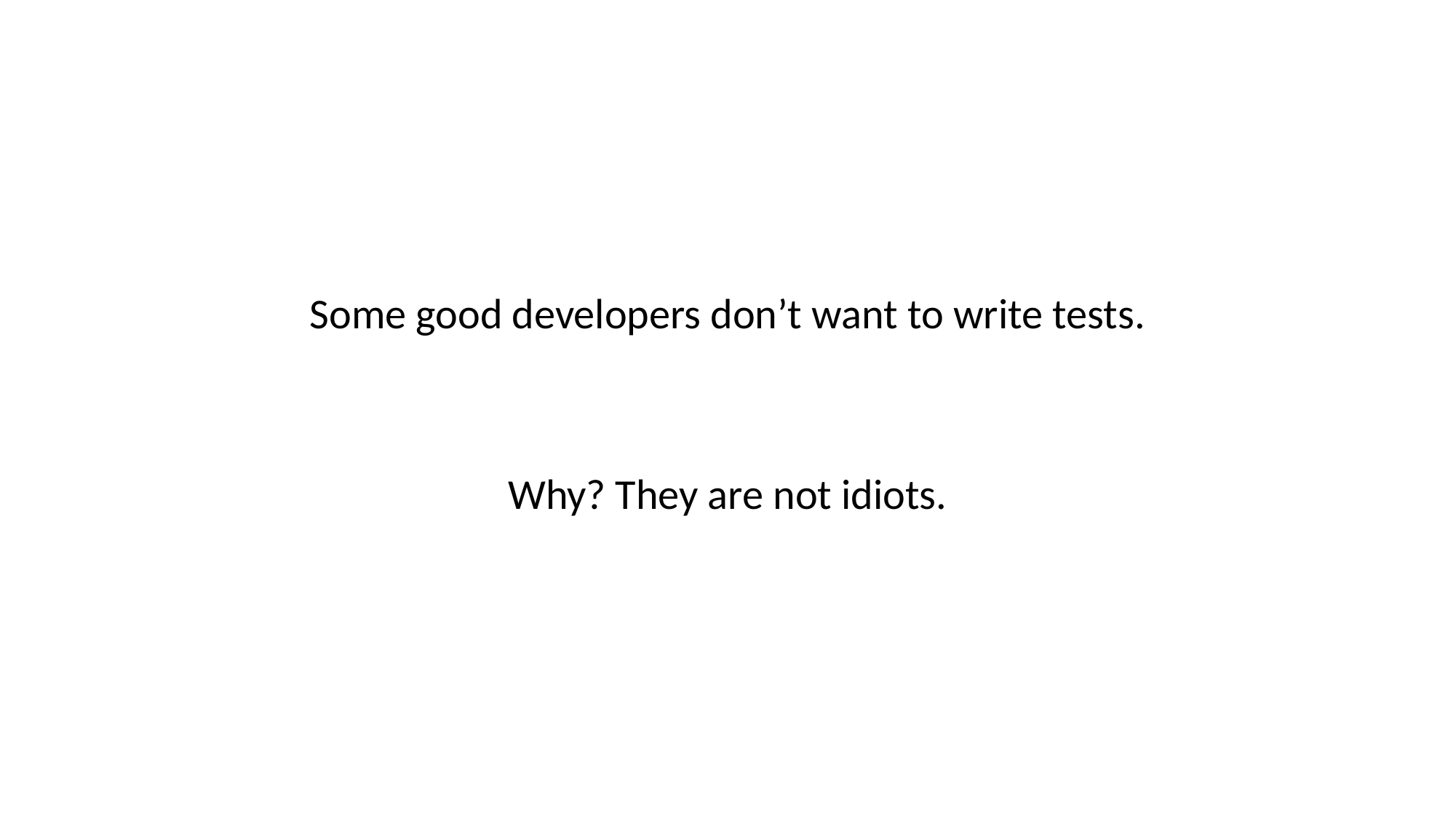

Some good developers don’t want to write tests.

Why? They are not idiots.